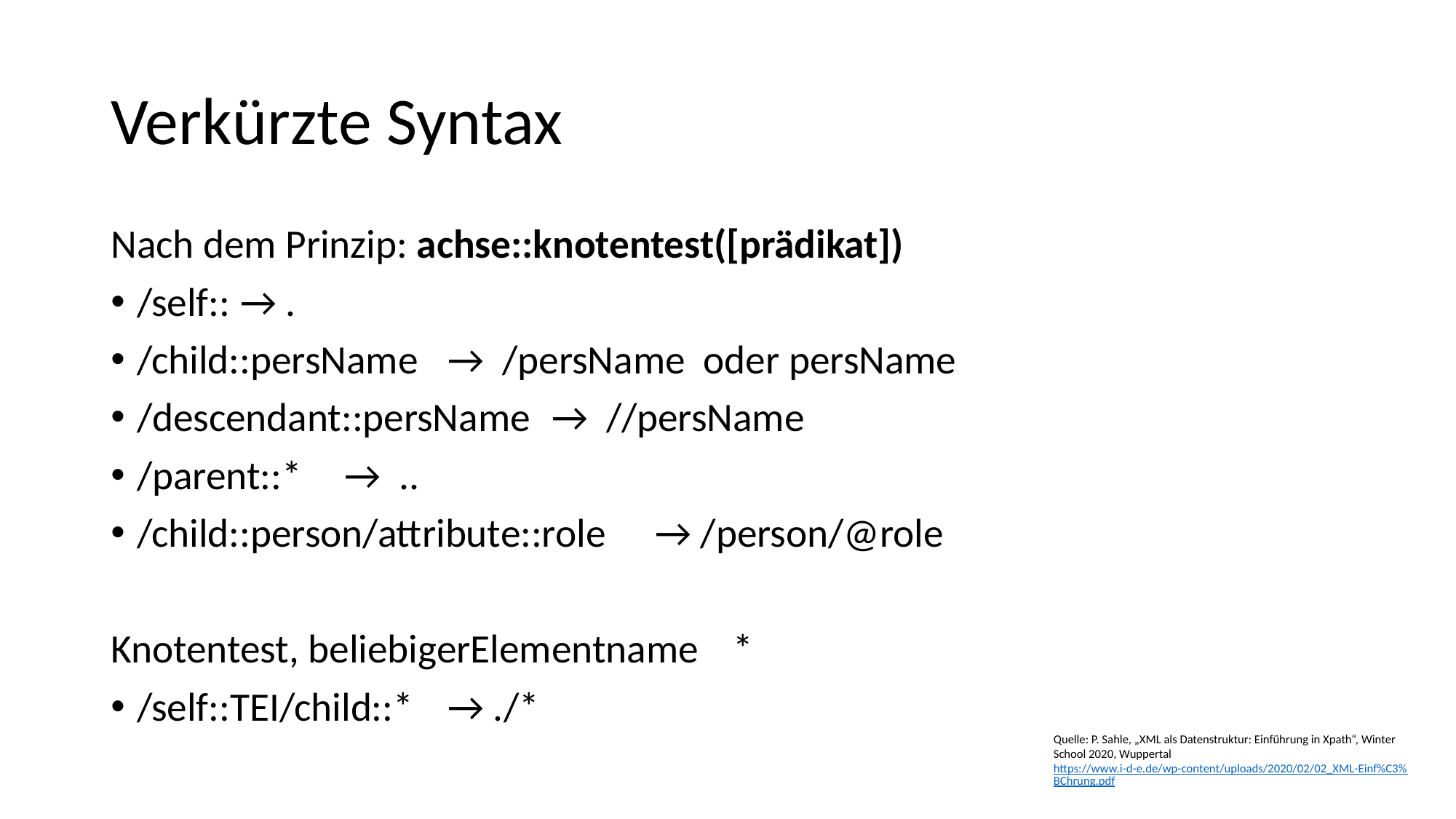

# Verkürzte Syntax
Nach dem Prinzip: achse::knotentest([prädikat])
/self::					→ .
/child::persName				→  /persName  oder persName
/descendant::persName		→  //persName
/parent::*					→  ..
/child::person/attribute::role		→ /person/@role

Knotentest, beliebigerElementname	*
/self::TEI/child::*				→ ./*

Quelle: P. Sahle, „XML als Datenstruktur: Einführung in Xpath“, Winter School 2020, Wuppertal https://www.i-d-e.de/wp-content/uploads/2020/02/02_XML-Einf%C3%BChrung.pdf